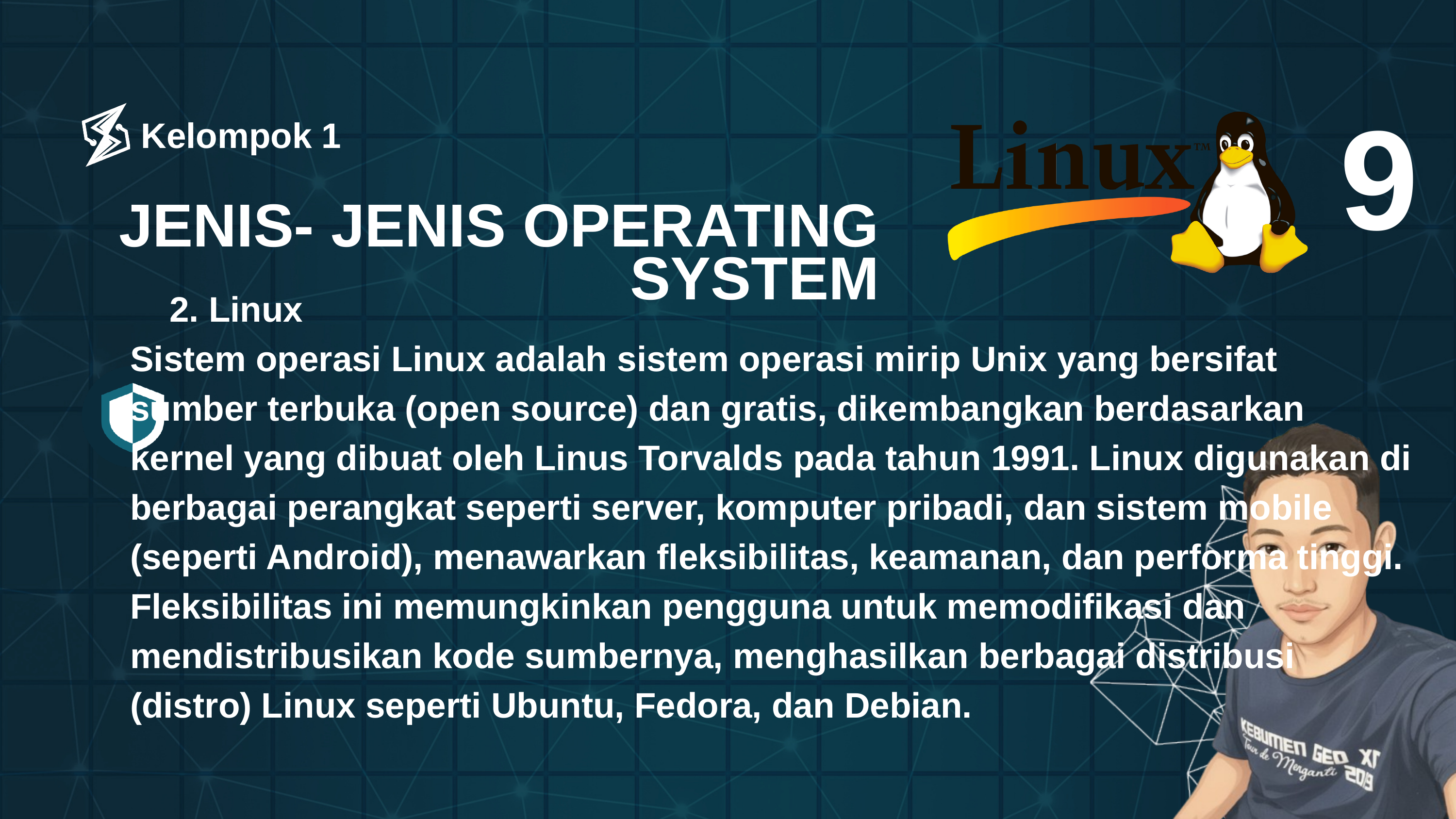

9

Kelompok 1
JENIS- JENIS OPERATING SYSTEM
    2. Linux
Sistem operasi Linux adalah sistem operasi mirip Unix yang bersifat sumber terbuka (open source) dan gratis, dikembangkan berdasarkan kernel yang dibuat oleh Linus Torvalds pada tahun 1991. Linux digunakan di berbagai perangkat seperti server, komputer pribadi, dan sistem mobile (seperti Android), menawarkan fleksibilitas, keamanan, dan performa tinggi. Fleksibilitas ini memungkinkan pengguna untuk memodifikasi dan mendistribusikan kode sumbernya, menghasilkan berbagai distribusi (distro) Linux seperti Ubuntu, Fedora, dan Debian.